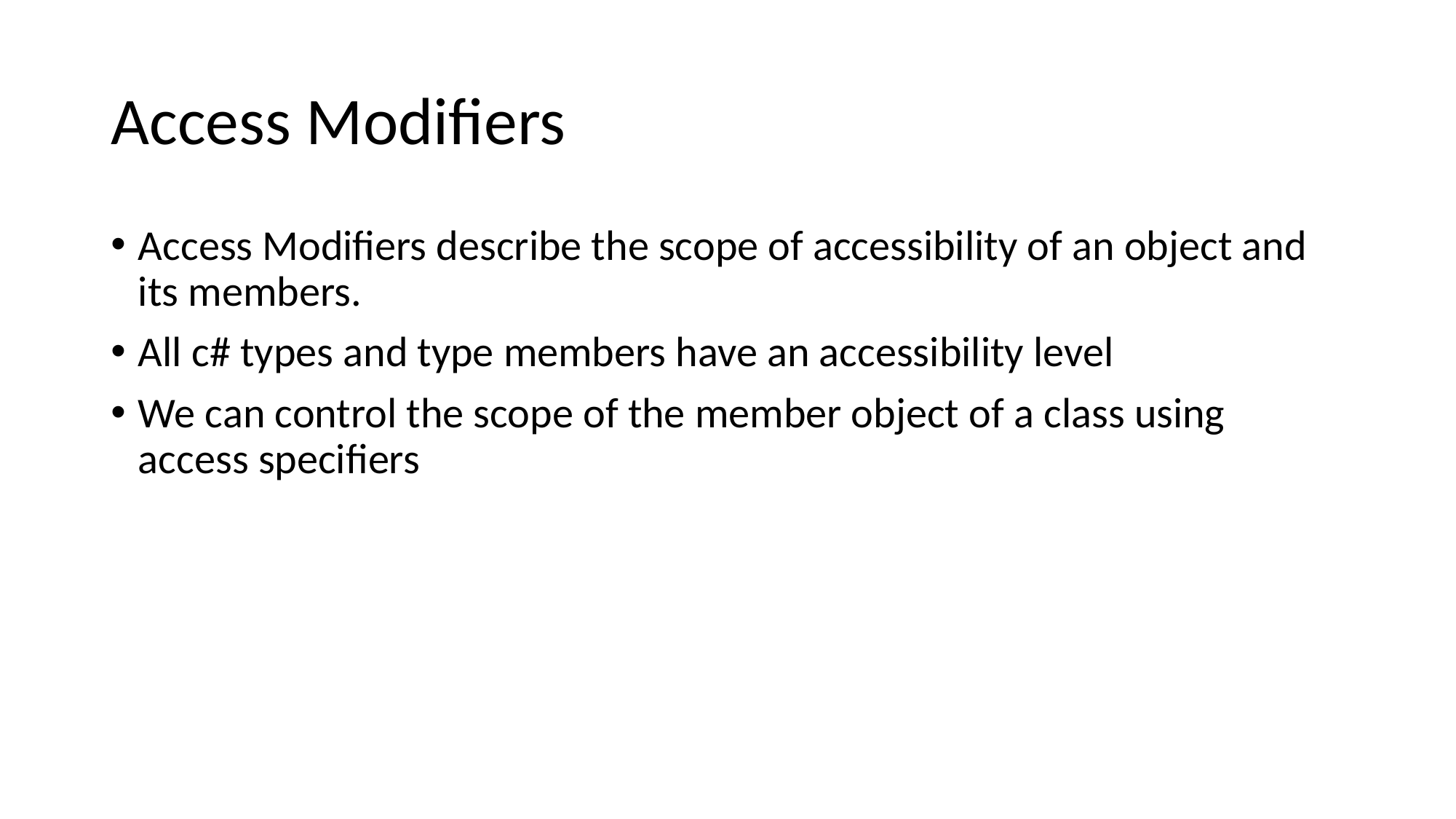

# Access Modifiers
Access Modifiers describe the scope of accessibility of an object and its members.
All c# types and type members have an accessibility level
We can control the scope of the member object of a class using access specifiers